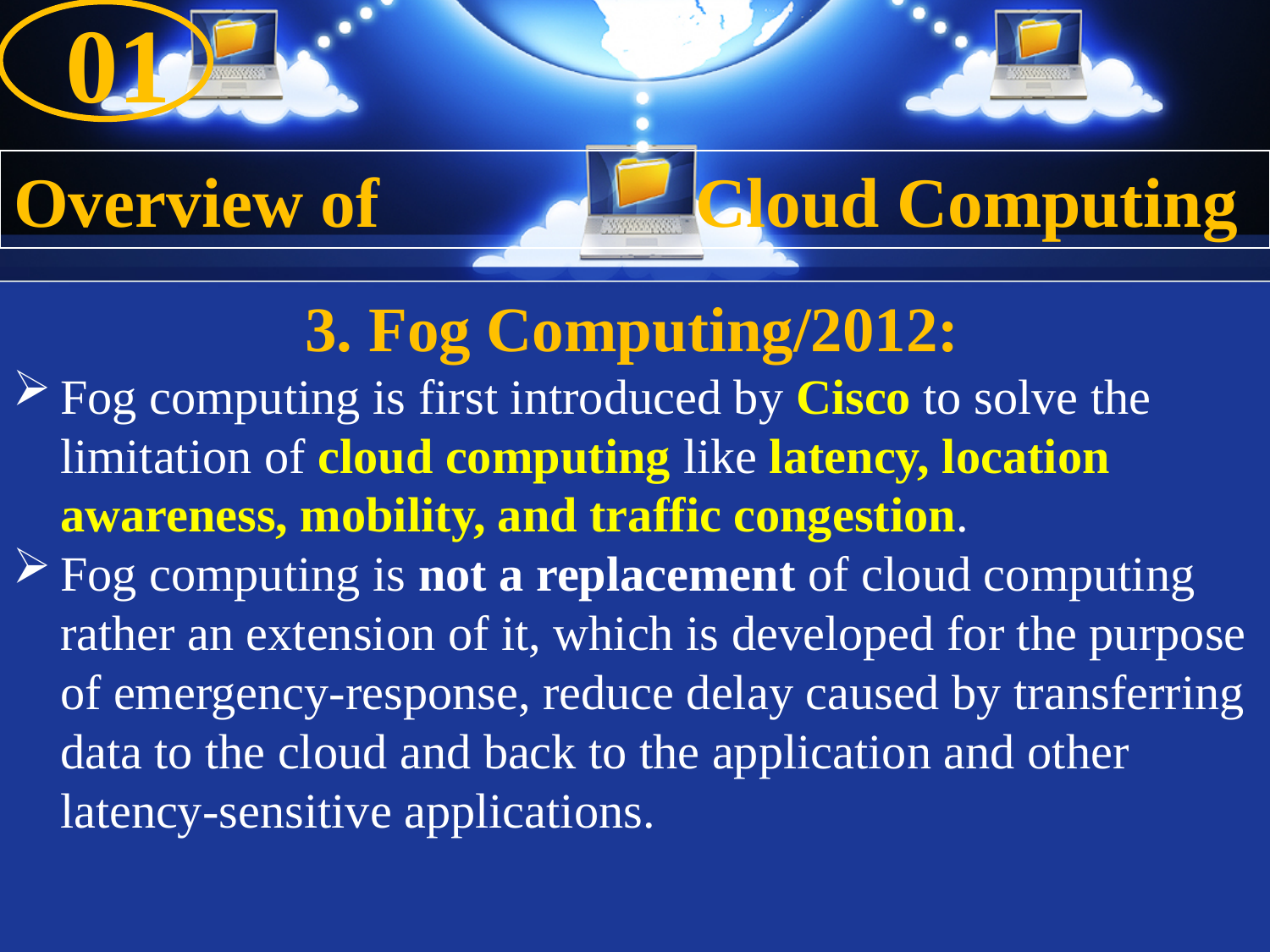

01

#
Overview of                  Cloud Computing
3. Fog Computing/2012:
Fog computing is first introduced by Cisco to solve the limitation of cloud computing like latency, location awareness, mobility, and traffic congestion.
Fog computing is not a replacement of cloud computing rather an extension of it, which is developed for the purpose of emergency-response, reduce delay caused by transferring data to the cloud and back to the application and other latency-sensitive applications.